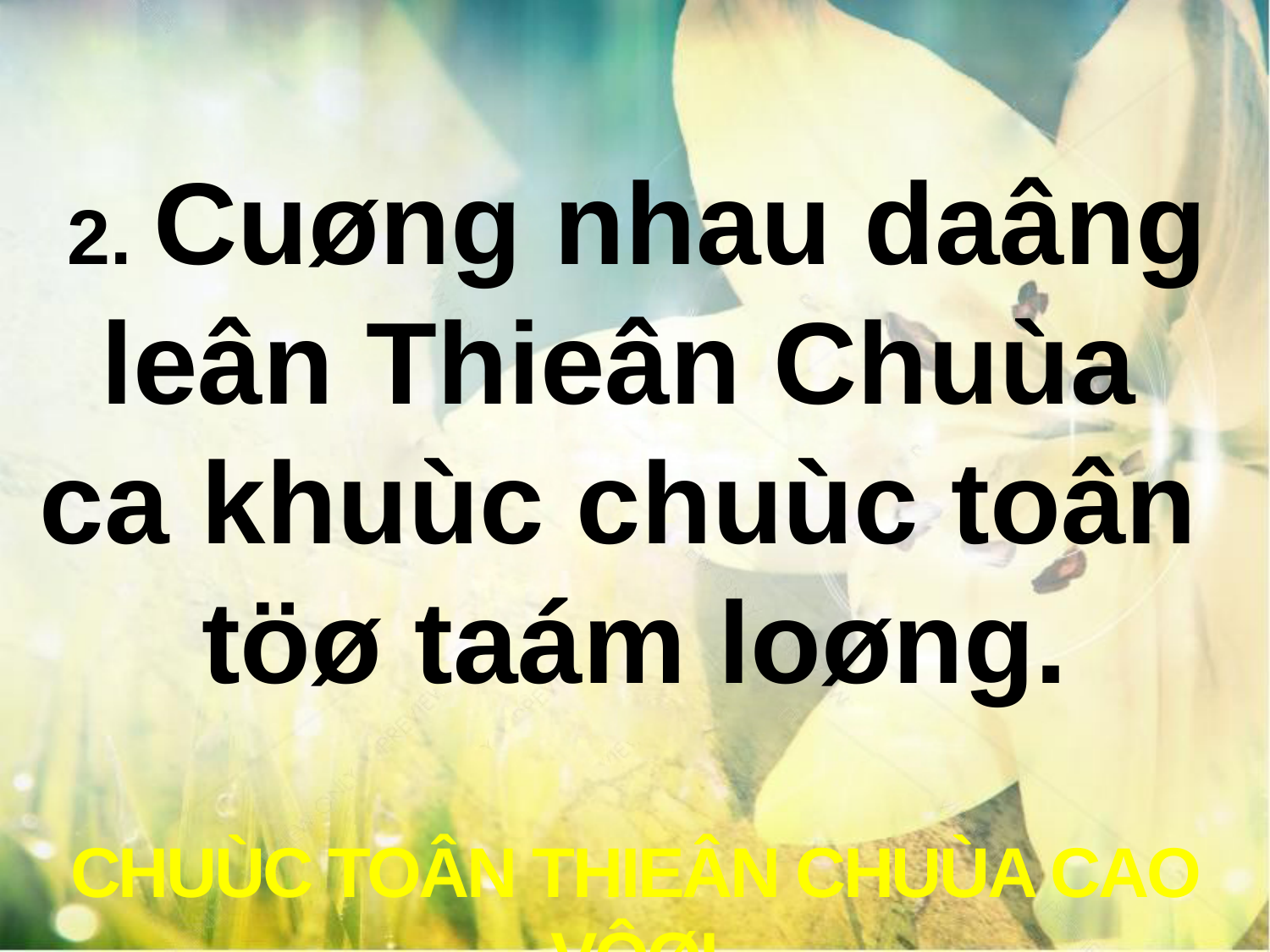

2. Cuøng nhau daâng
leân Thieân Chuùa
ca khuùc chuùc toân
töø taám loøng.
CHUÙC TOÂN THIEÂN CHUÙA CAO VÔØI